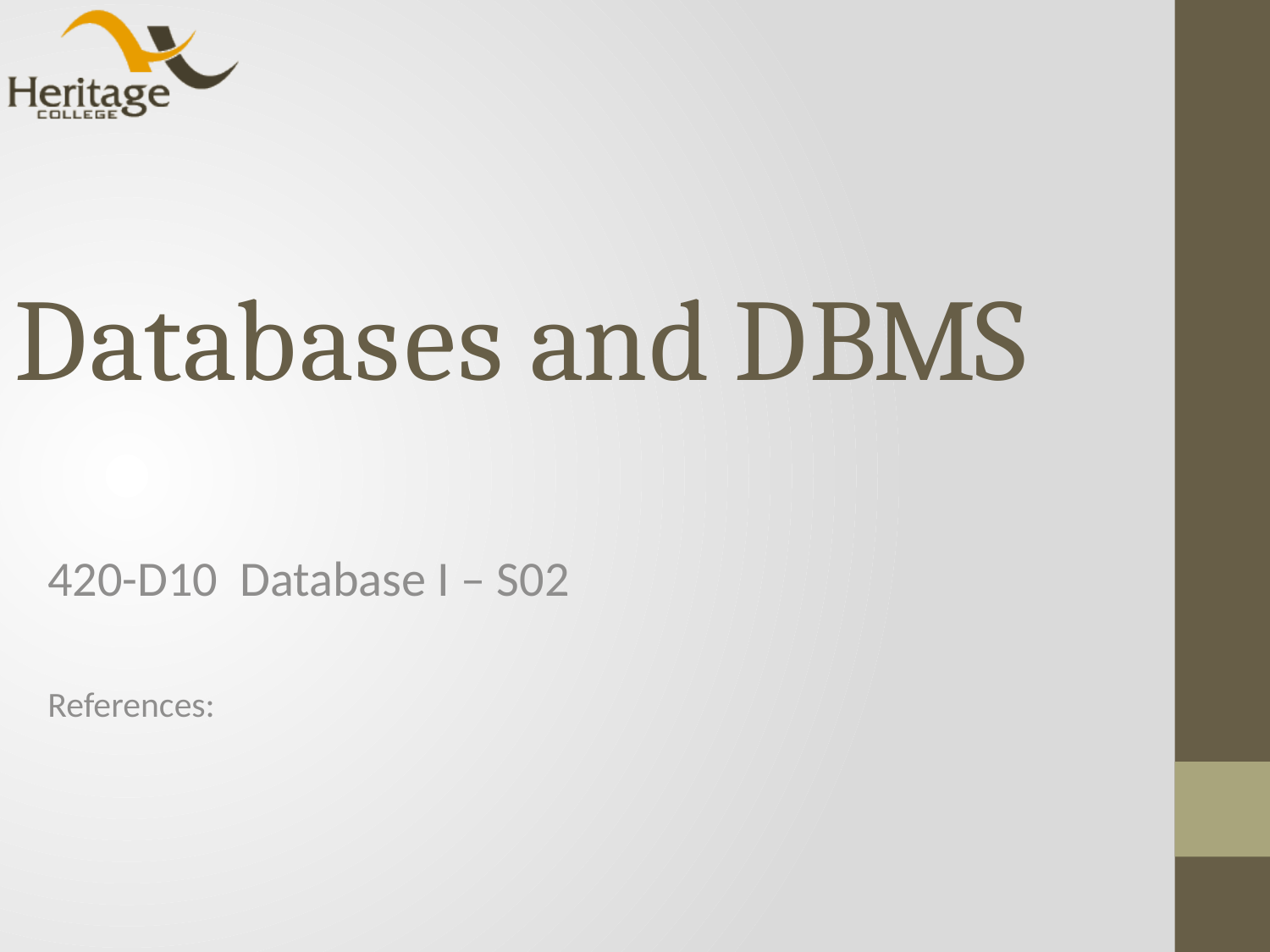

# Databases and DBMS
420-D10  Database I – S02

References: